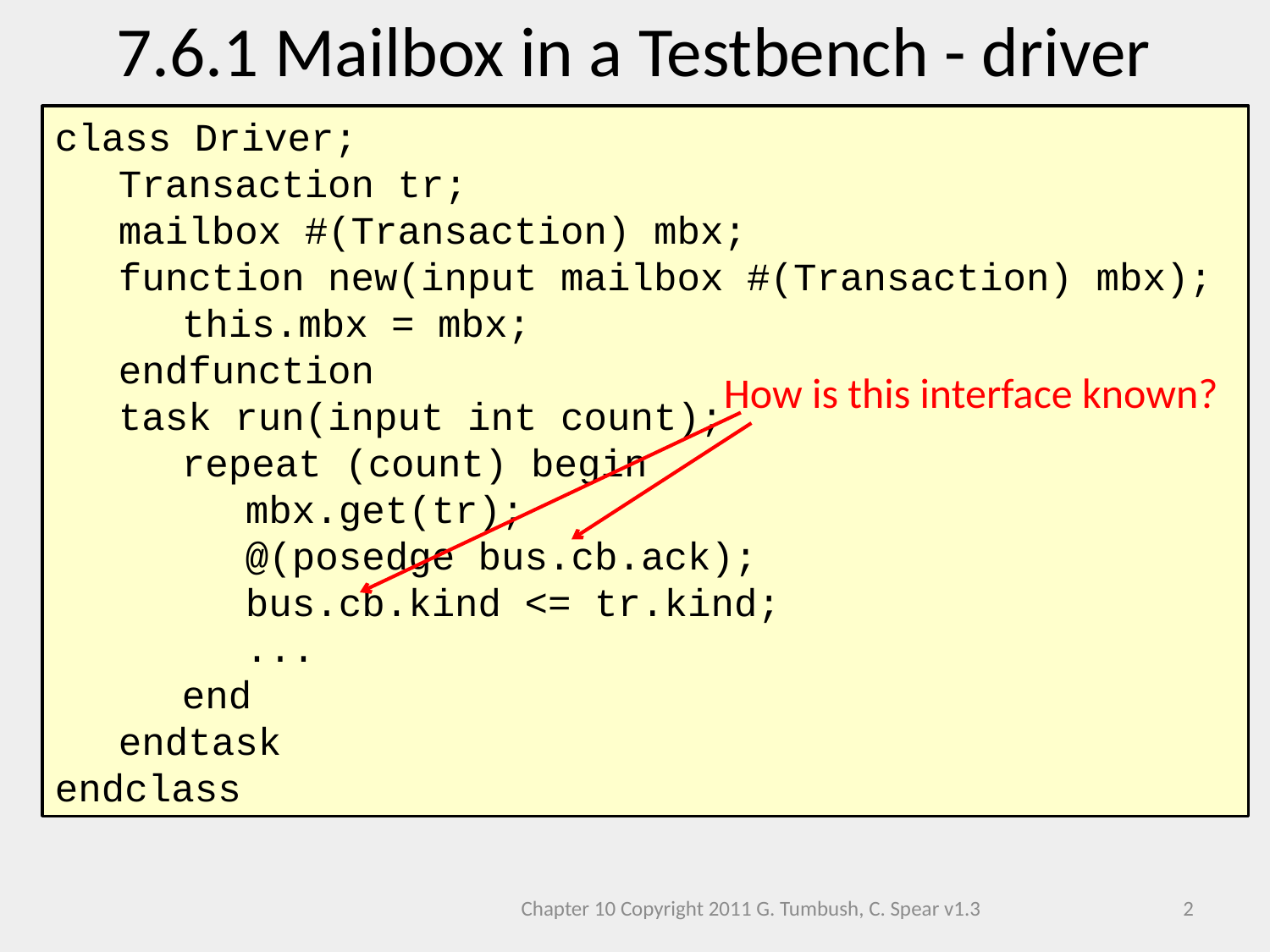

7.6.1 Mailbox in a Testbench - driver
class Driver;
Transaction tr;
mailbox #(Transaction) mbx;
function new(input mailbox #(Transaction) mbx);
this.mbx = mbx;
endfunction
task run(input int count);
repeat (count) begin
mbx.get(tr);
@(posedge bus.cb.ack);
bus.cb.kind <= tr.kind;
...
end
endtask
endclass
How is this interface known?
Chapter 10 Copyright 2011 G. Tumbush, C. Spear v1.3
2